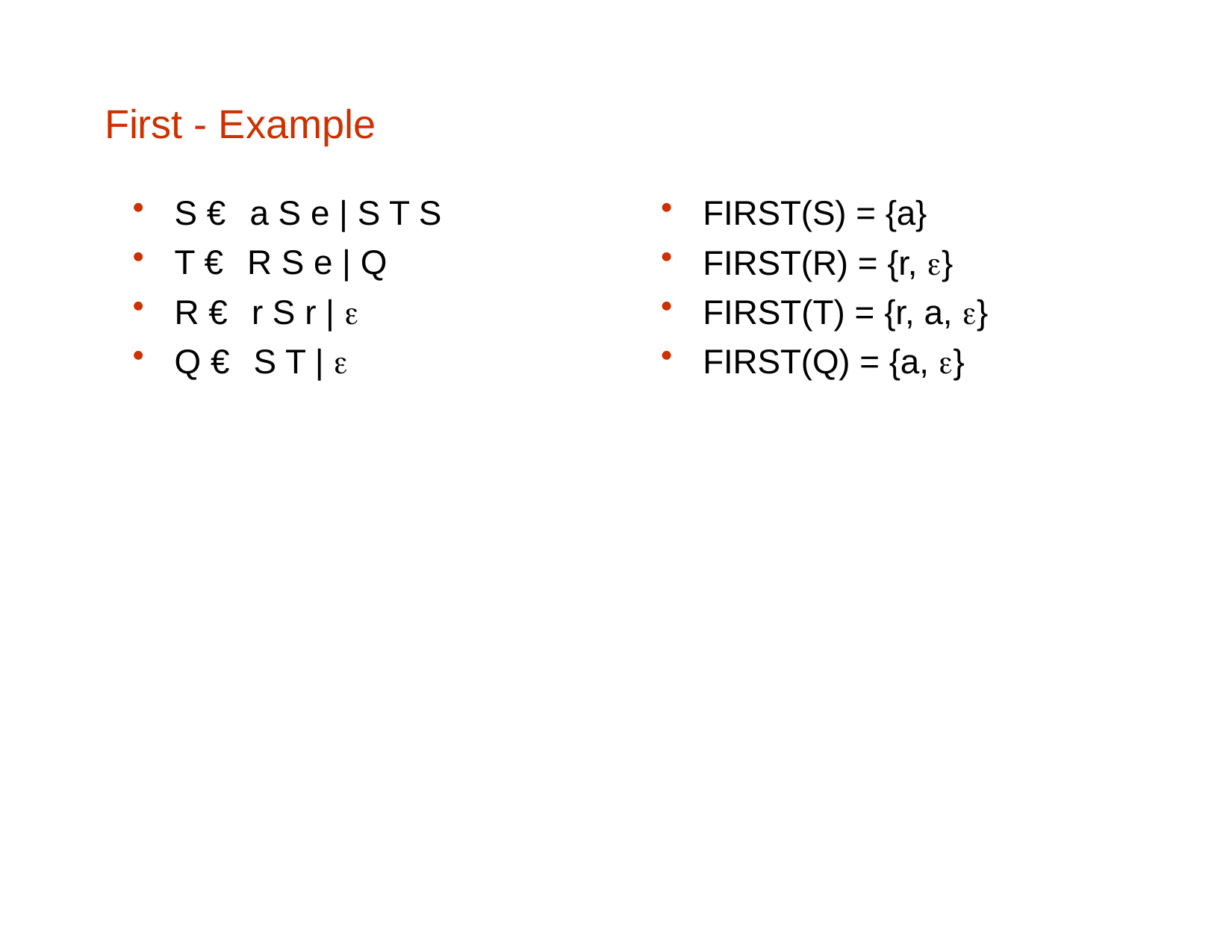

# First - Example
FIRST(S) = {a}
FIRST(R) = {r, ε}
FIRST(T) = {r, a, ε}
FIRST(Q) = {a, ε}
S € a S e | S T S
T € R S e | Q
R € r S r | ε
Q € S T | ε